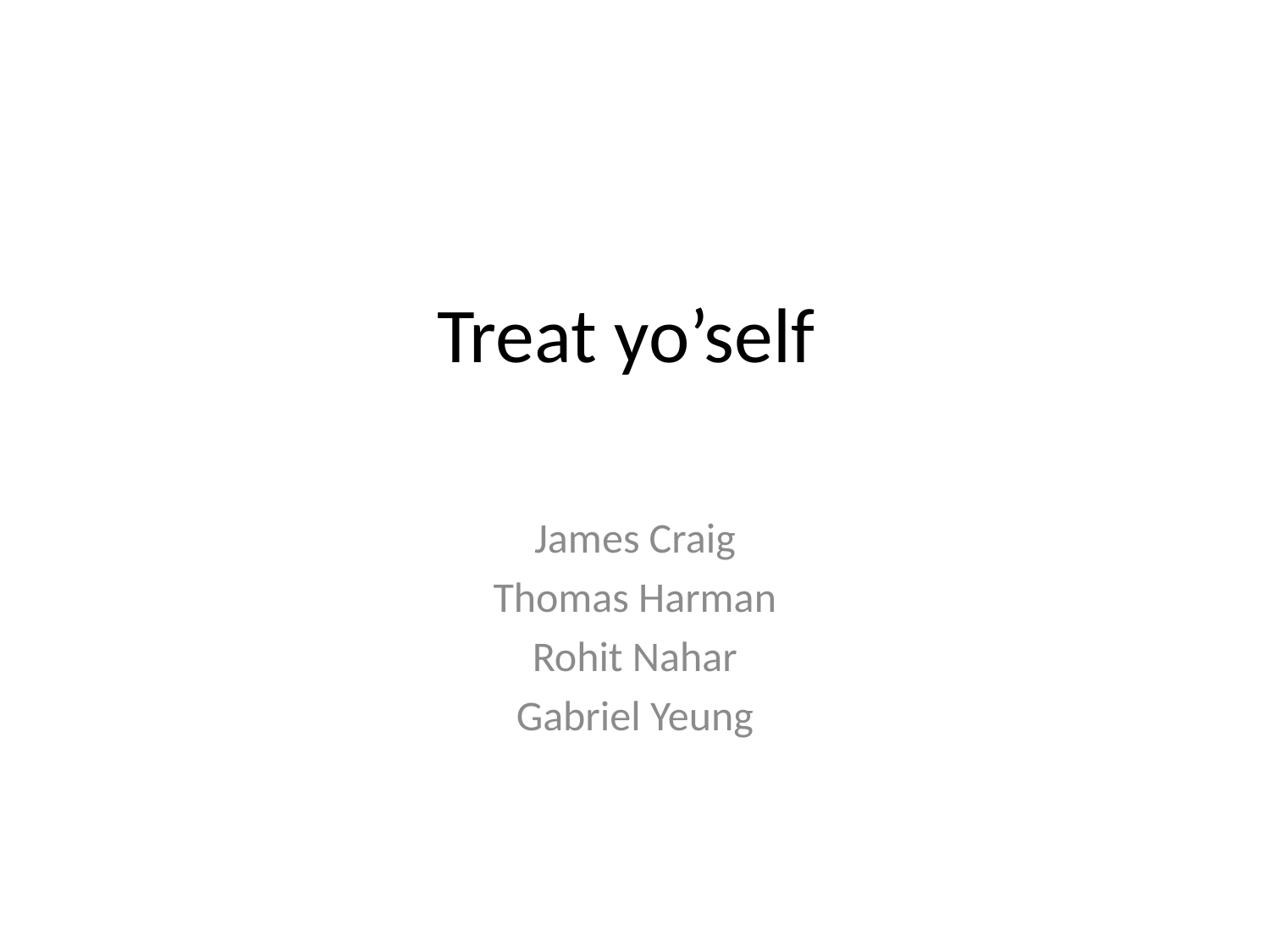

# Treat yo’self
James Craig
Thomas Harman
Rohit Nahar
Gabriel Yeung